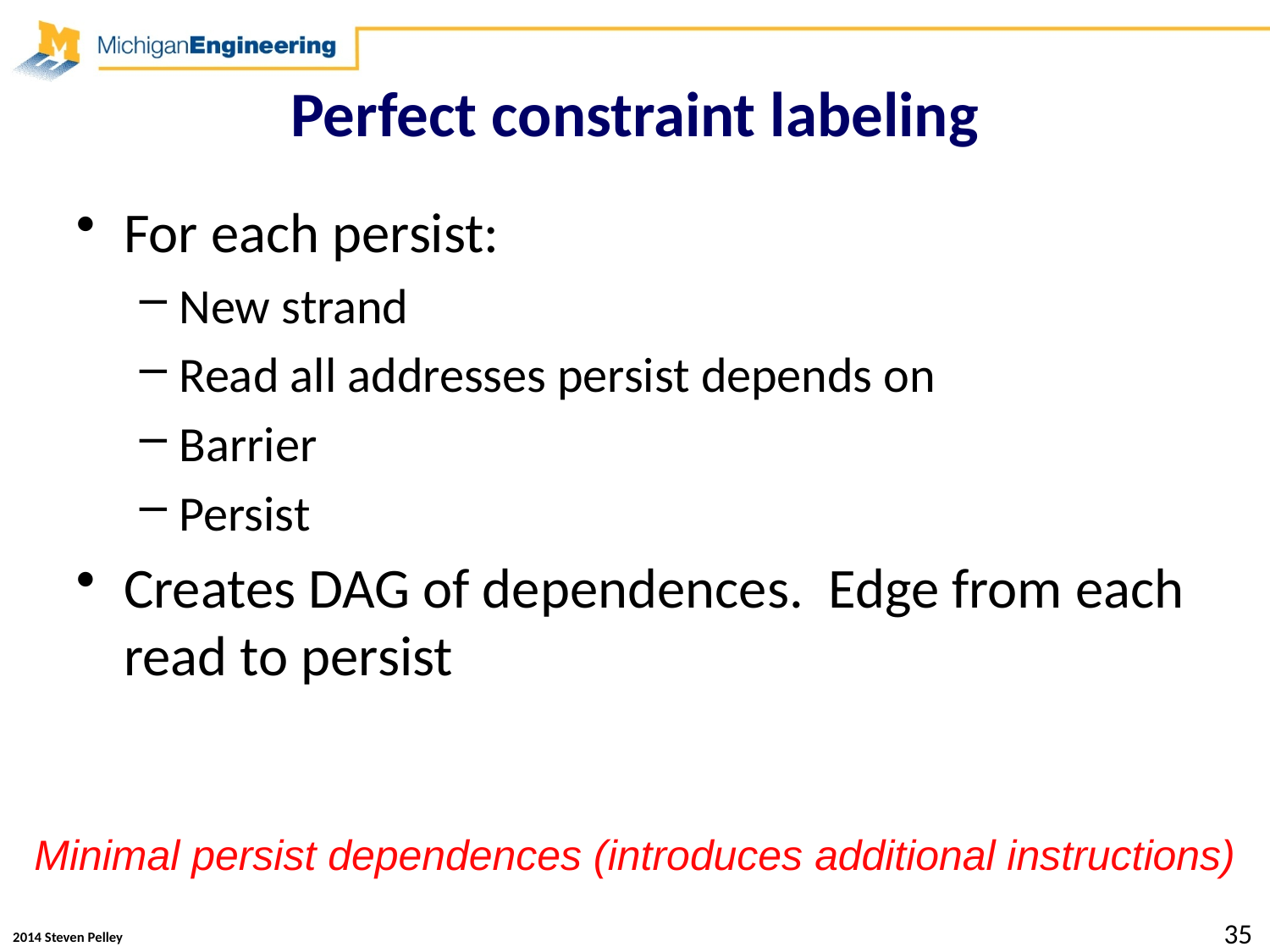

# Perfect constraint labeling
For each persist:
New strand
Read all addresses persist depends on
Barrier
Persist
Creates DAG of dependences.  Edge from each read to persist
Minimal persist dependences (introduces additional instructions)
35